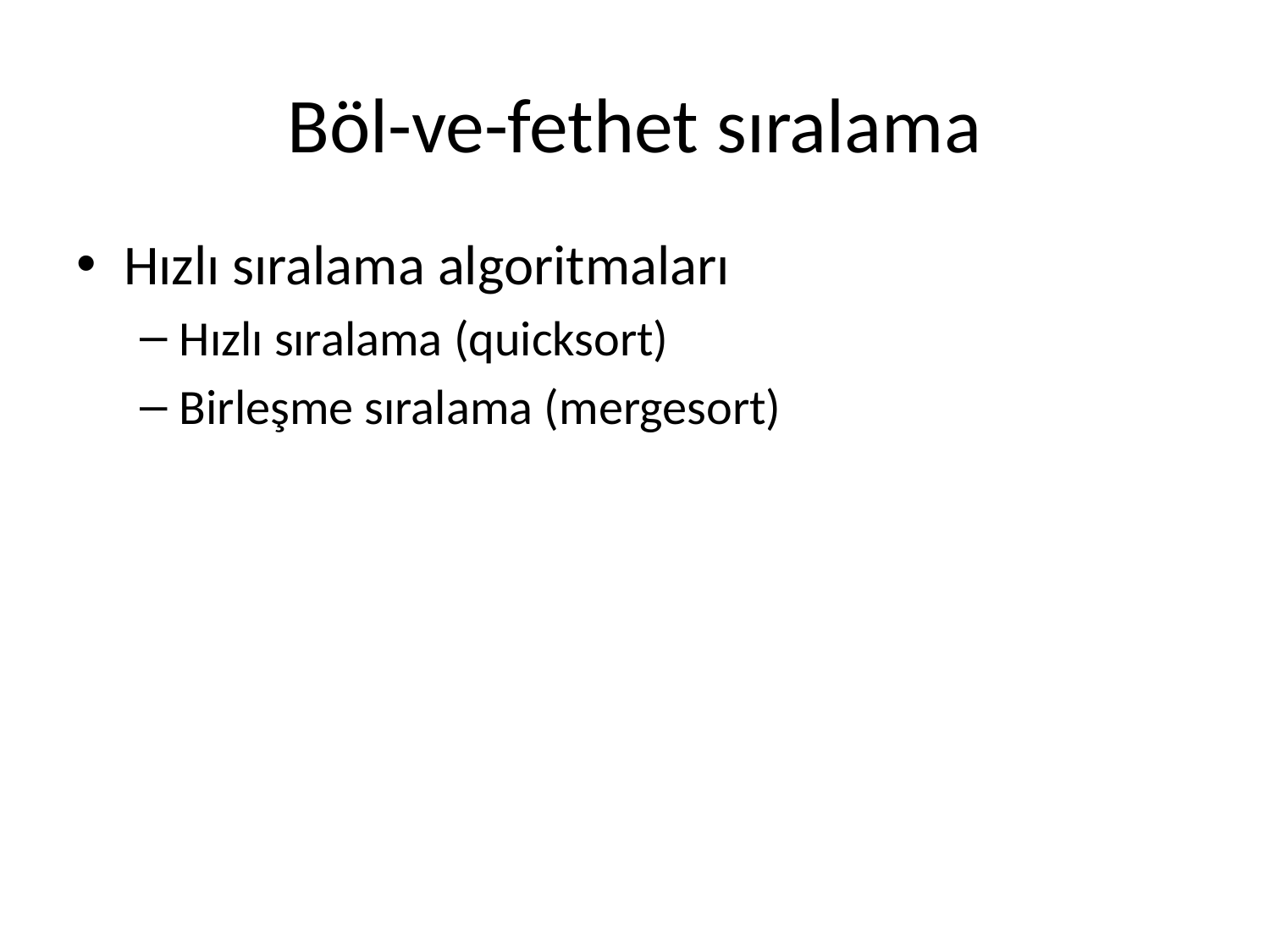

# Böl-ve-fethet sıralama
Hızlı sıralama algoritmaları
Hızlı sıralama (quicksort)
Birleşme sıralama (mergesort)